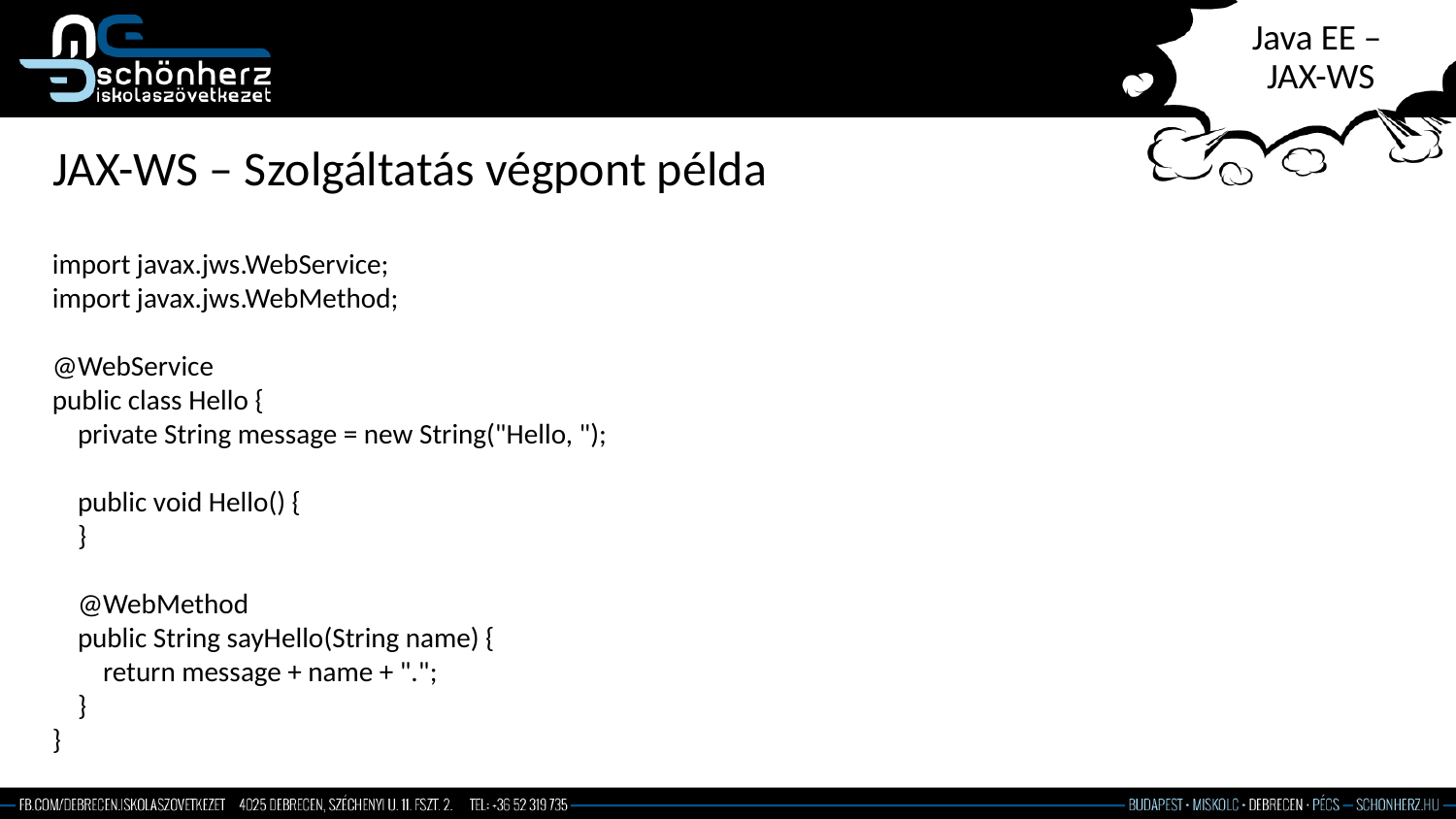

# Java EE – JAX-WS
JAX-WS – Szolgáltatás végpont példa
import javax.jws.WebService;
import javax.jws.WebMethod;

@WebService
public class Hello {
    private String message = new String("Hello, ");

    public void Hello() {
    }

    @WebMethod
    public String sayHello(String name) {
        return message + name + ".";
    }
}